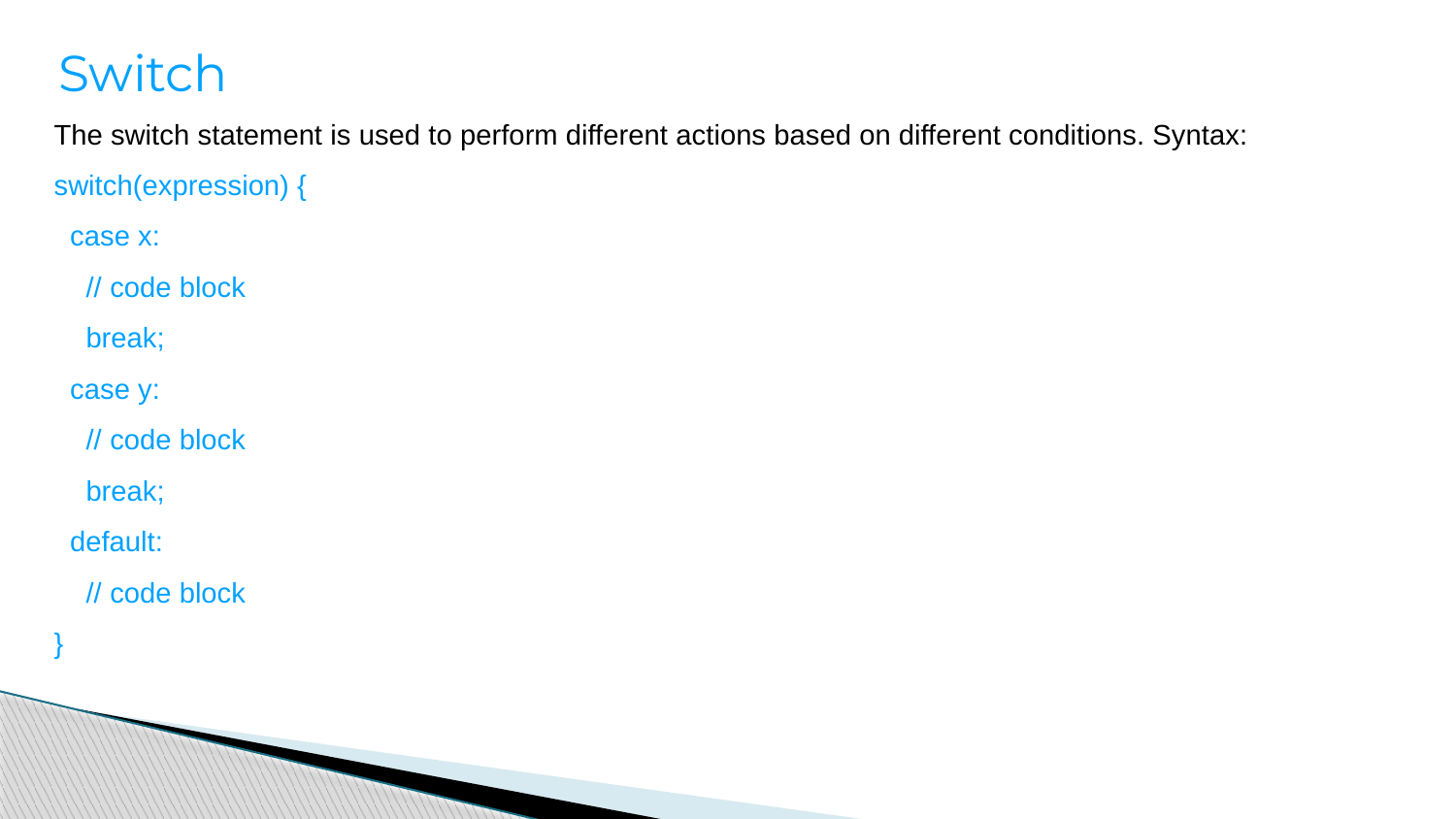

Switch
The switch statement is used to perform different actions based on different conditions. Syntax:
switch(expression) {
  case x:
    // code block
    break;
  case y:
    // code block
    break;
  default:
    // code block
}